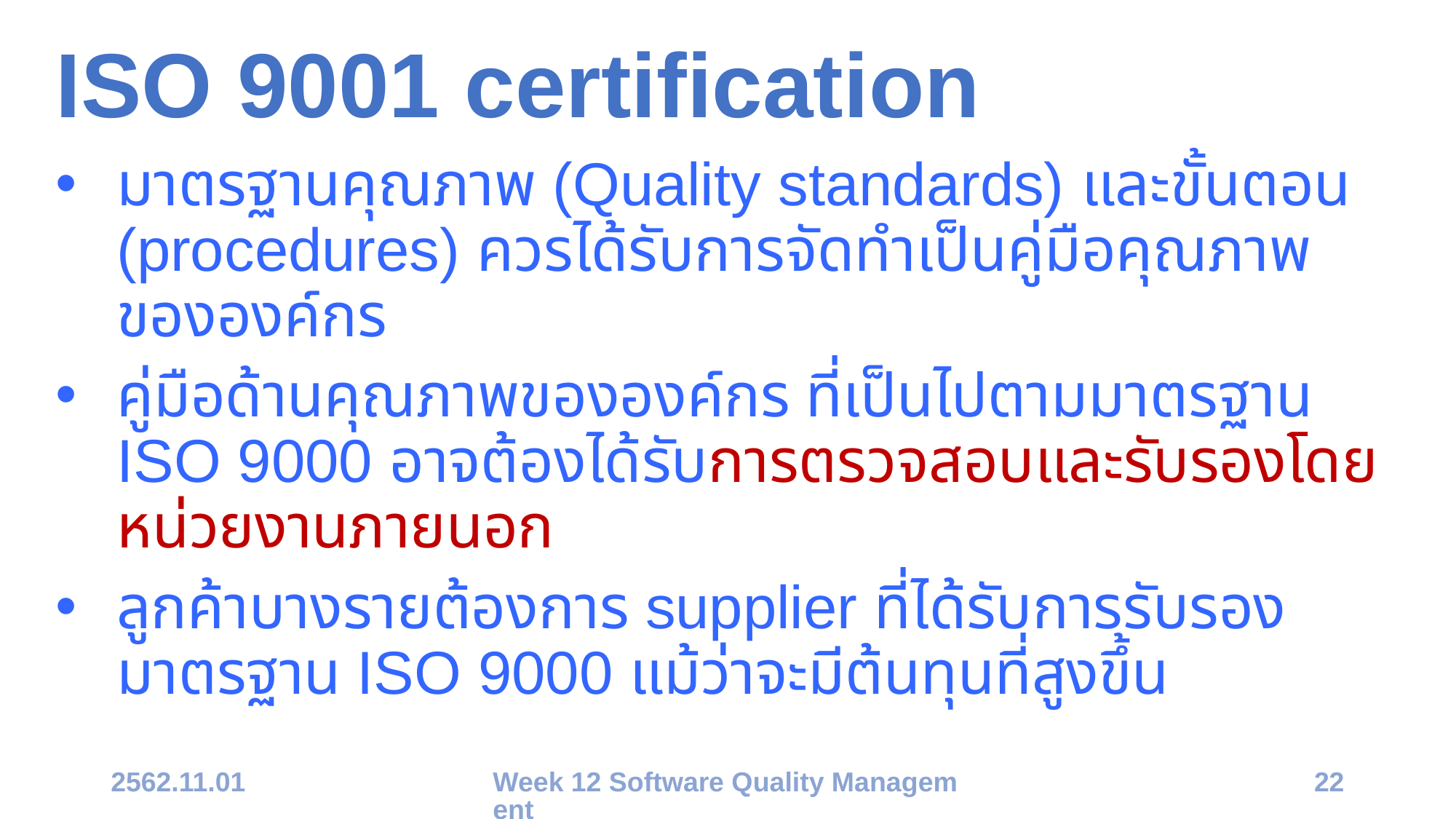

# ISO 9001 certification
มาตรฐานคุณภาพ (Quality standards) และขั้นตอน (procedures) ควรได้รับการจัดทำเป็นคู่มือคุณภาพขององค์กร
คู่มือด้านคุณภาพขององค์กร ที่เป็นไปตามมาตรฐาน ISO 9000 อาจต้องได้รับการตรวจสอบและรับรองโดยหน่วยงานภายนอก
ลูกค้าบางรายต้องการ supplier ที่ได้รับการรับรองมาตรฐาน ISO 9000 แม้ว่าจะมีต้นทุนที่สูงขึ้น
2562.11.01
Week 12 Software Quality Management
22